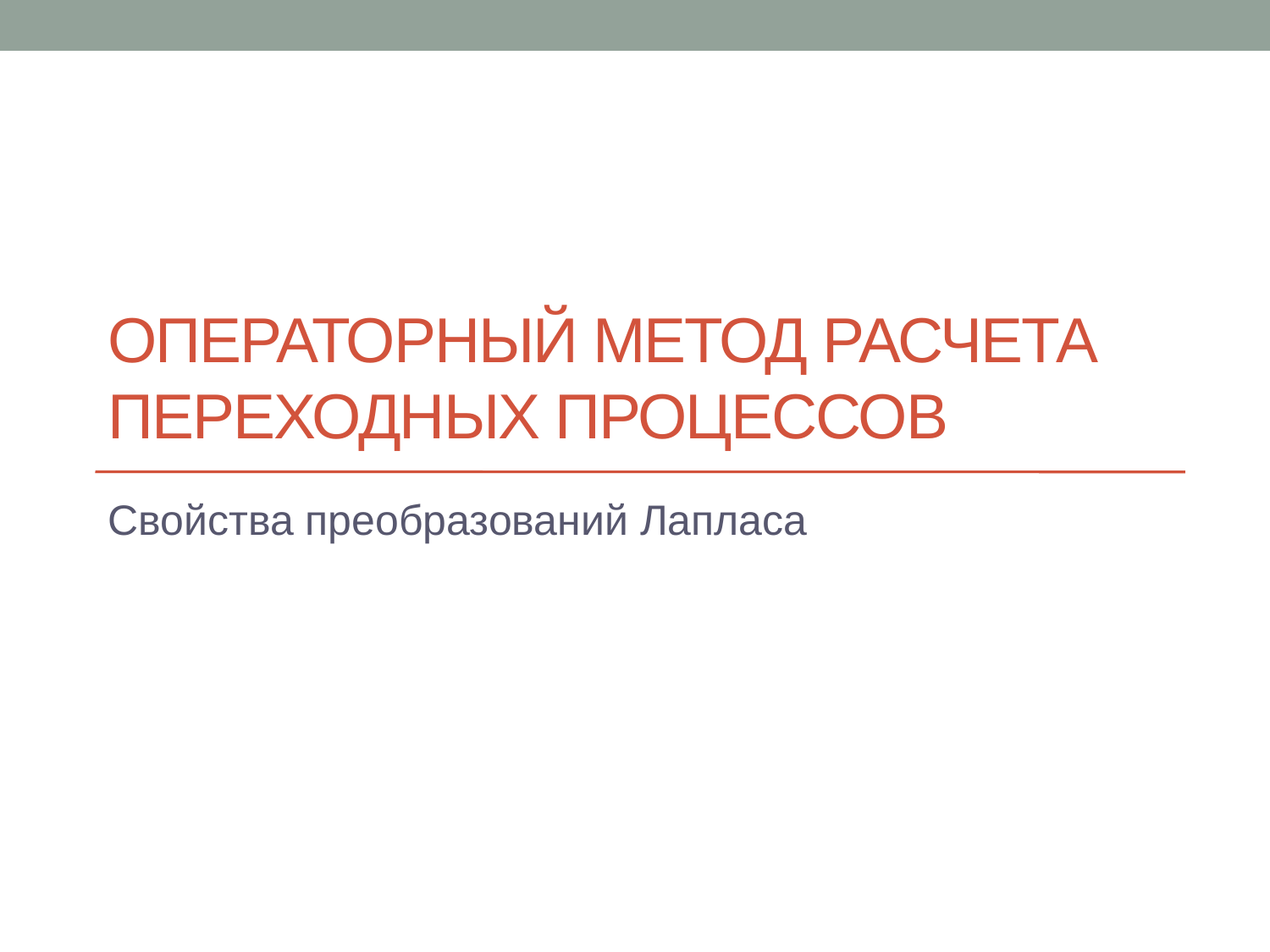

# Операторный метод расчета переходных процессов
Свойства преобразований Лапласа